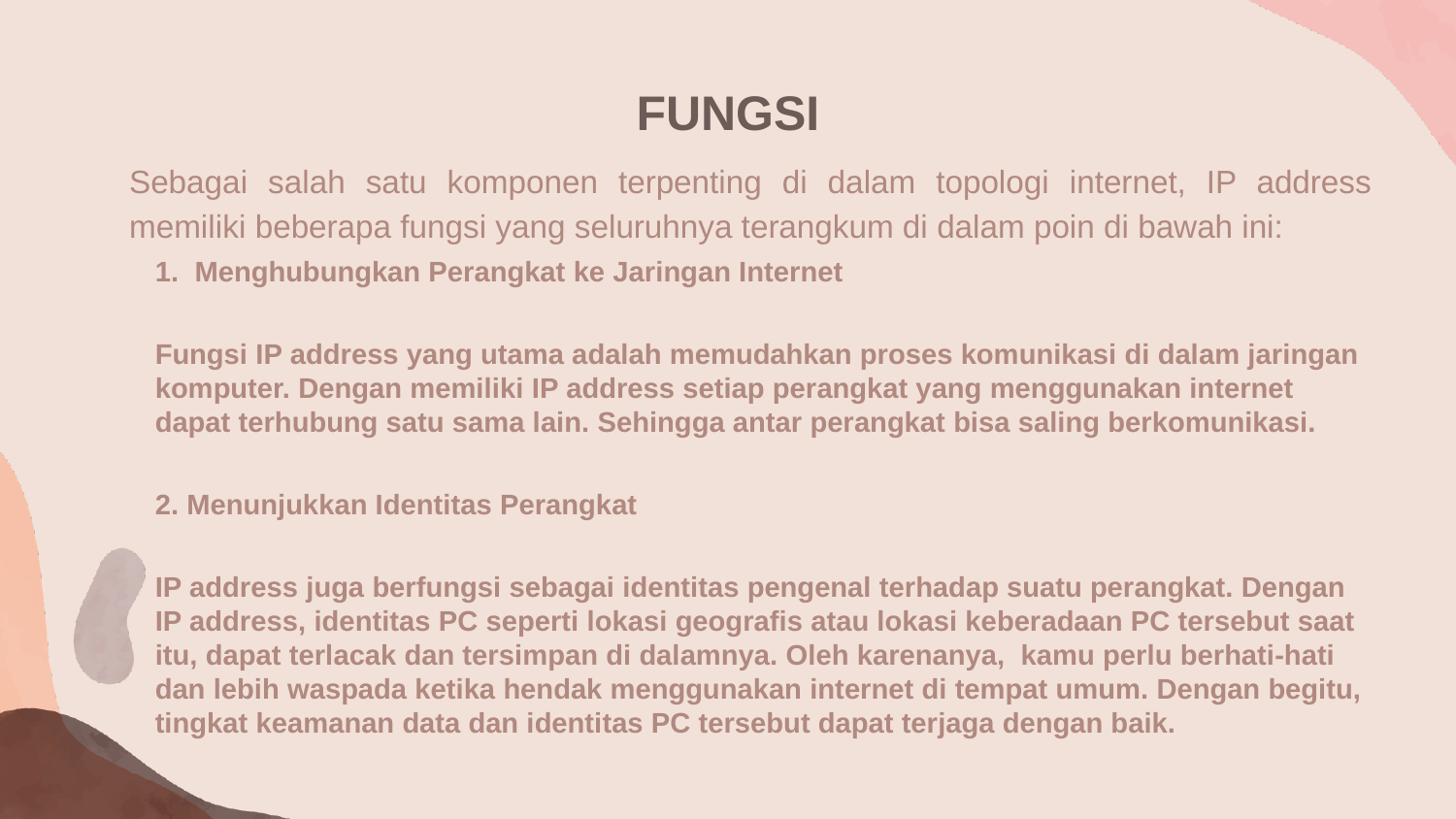

# FUNGSI
Sebagai salah satu komponen terpenting di dalam topologi internet, IP address memiliki beberapa fungsi yang seluruhnya terangkum di dalam poin di bawah ini:
1.  Menghubungkan Perangkat ke Jaringan Internet
Fungsi IP address yang utama adalah memudahkan proses komunikasi di dalam jaringan komputer. Dengan memiliki IP address setiap perangkat yang menggunakan internet dapat terhubung satu sama lain. Sehingga antar perangkat bisa saling berkomunikasi.
2. Menunjukkan Identitas Perangkat
IP address juga berfungsi sebagai identitas pengenal terhadap suatu perangkat. Dengan IP address, identitas PC seperti lokasi geografis atau lokasi keberadaan PC tersebut saat itu, dapat terlacak dan tersimpan di dalamnya. Oleh karenanya,  kamu perlu berhati-hati dan lebih waspada ketika hendak menggunakan internet di tempat umum. Dengan begitu, tingkat keamanan data dan identitas PC tersebut dapat terjaga dengan baik.